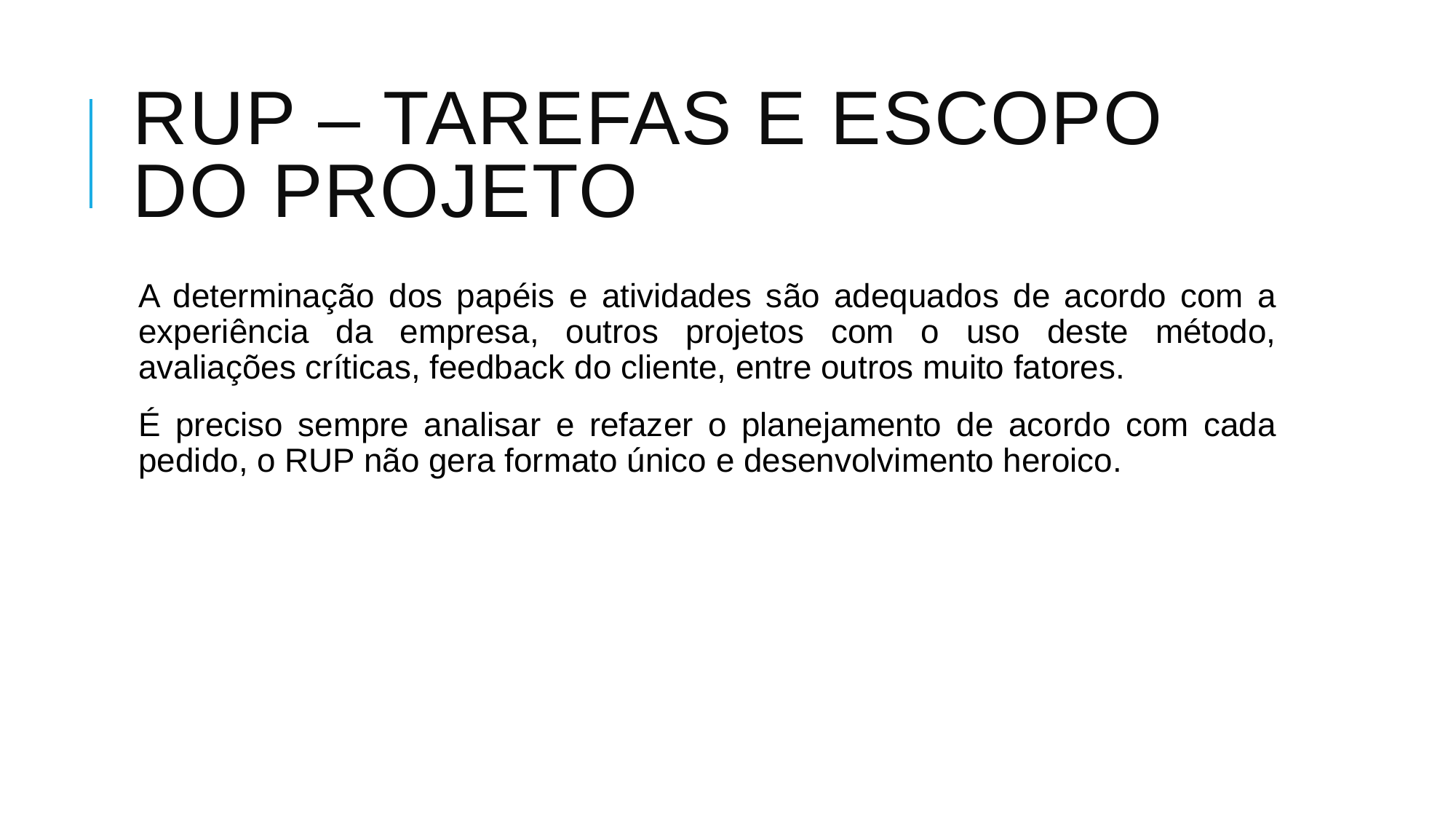

# Rup – tarefas e escopo do projeto
A determinação dos papéis e atividades são adequados de acordo com a experiência da empresa, outros projetos com o uso deste método, avaliações críticas, feedback do cliente, entre outros muito fatores.
É preciso sempre analisar e refazer o planejamento de acordo com cada pedido, o RUP não gera formato único e desenvolvimento heroico.